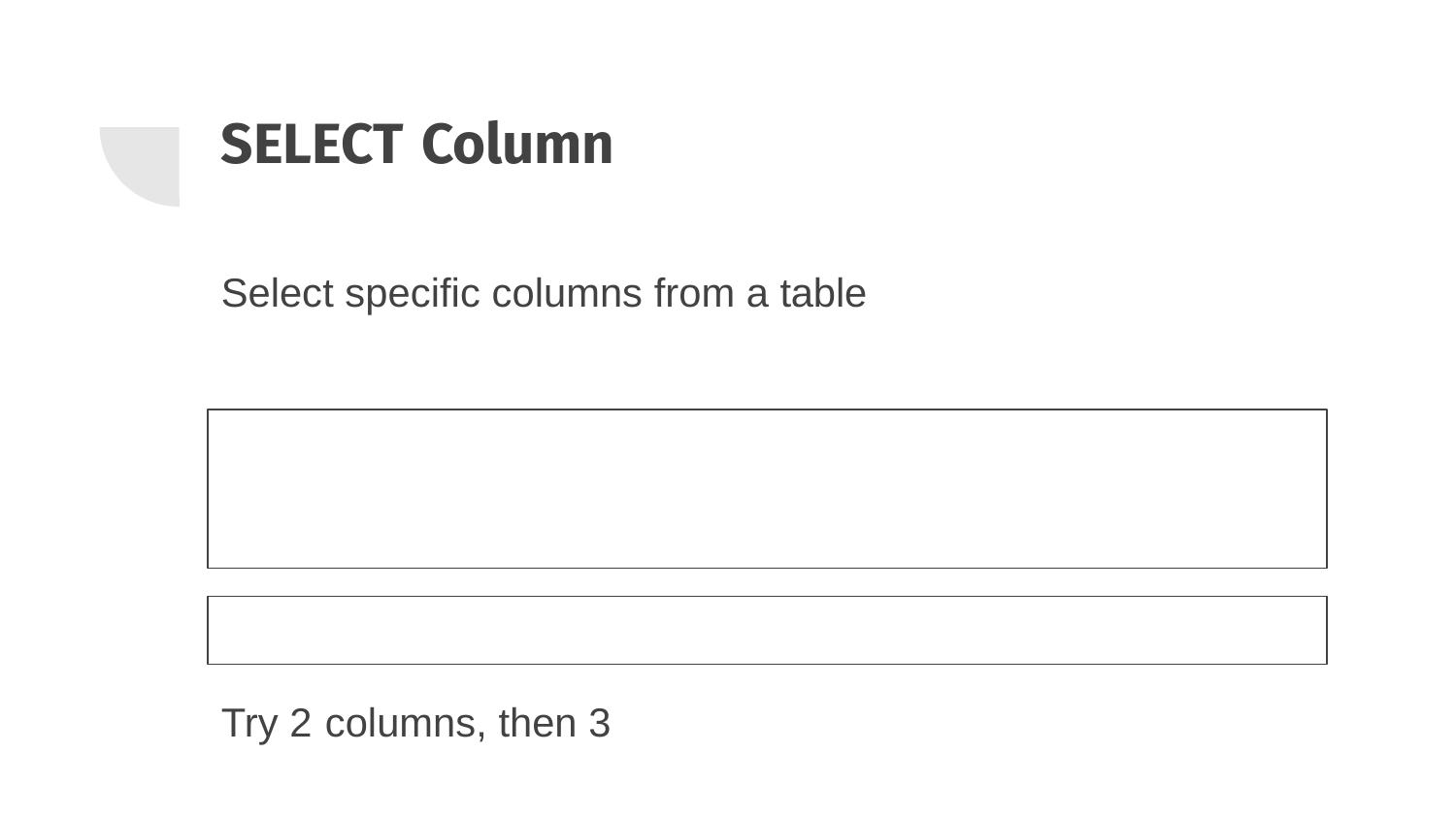

# SELECT Column
Select speciﬁc columns from a table

Try 2 columns, then 3